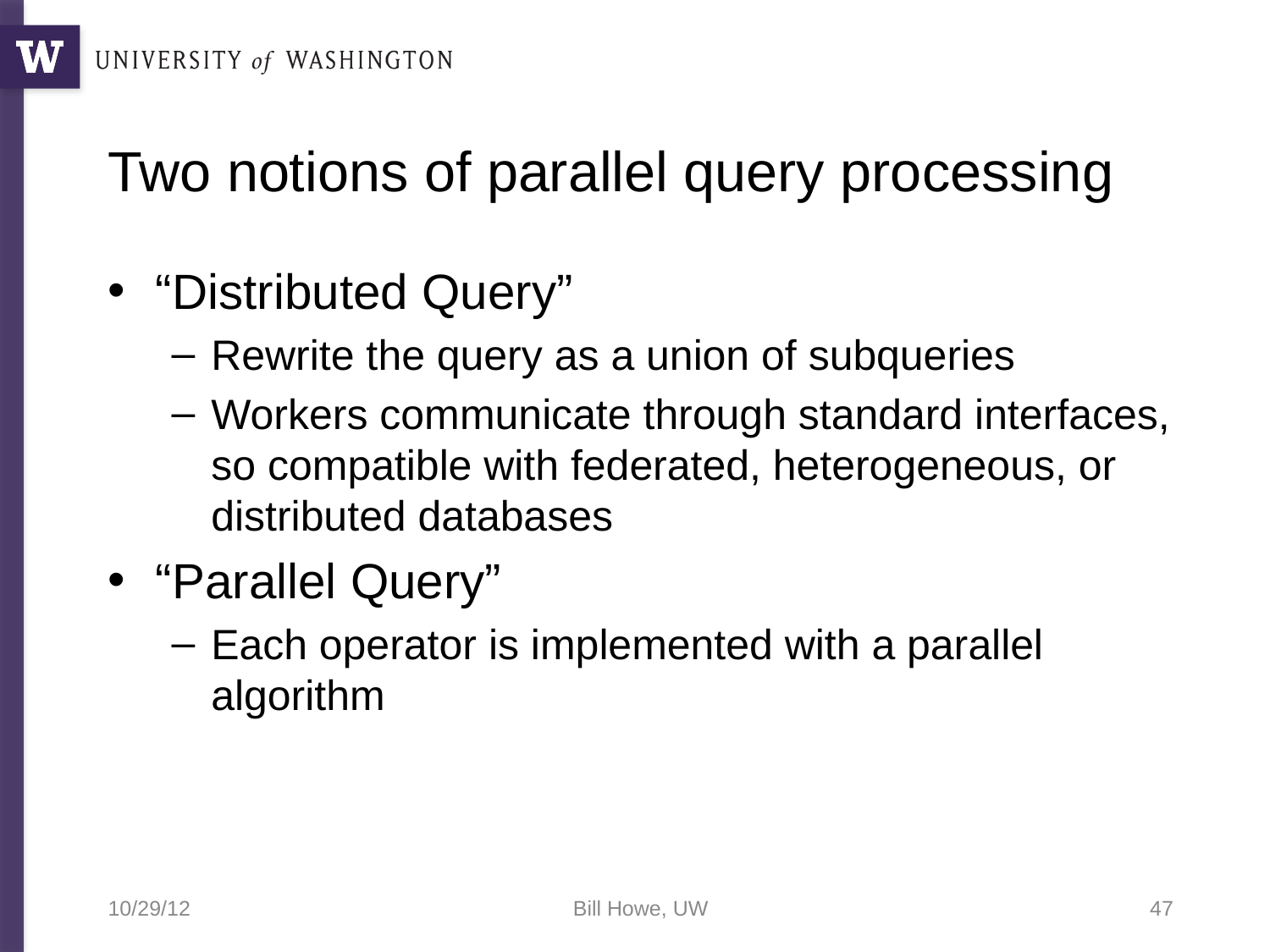

# Two notions of parallel query processing
“Distributed Query”
Rewrite the query as a union of subqueries
Workers communicate through standard interfaces, so compatible with federated, heterogeneous, or distributed databases
“Parallel Query”
Each operator is implemented with a parallel algorithm
10/29/12
Bill Howe, UW
47